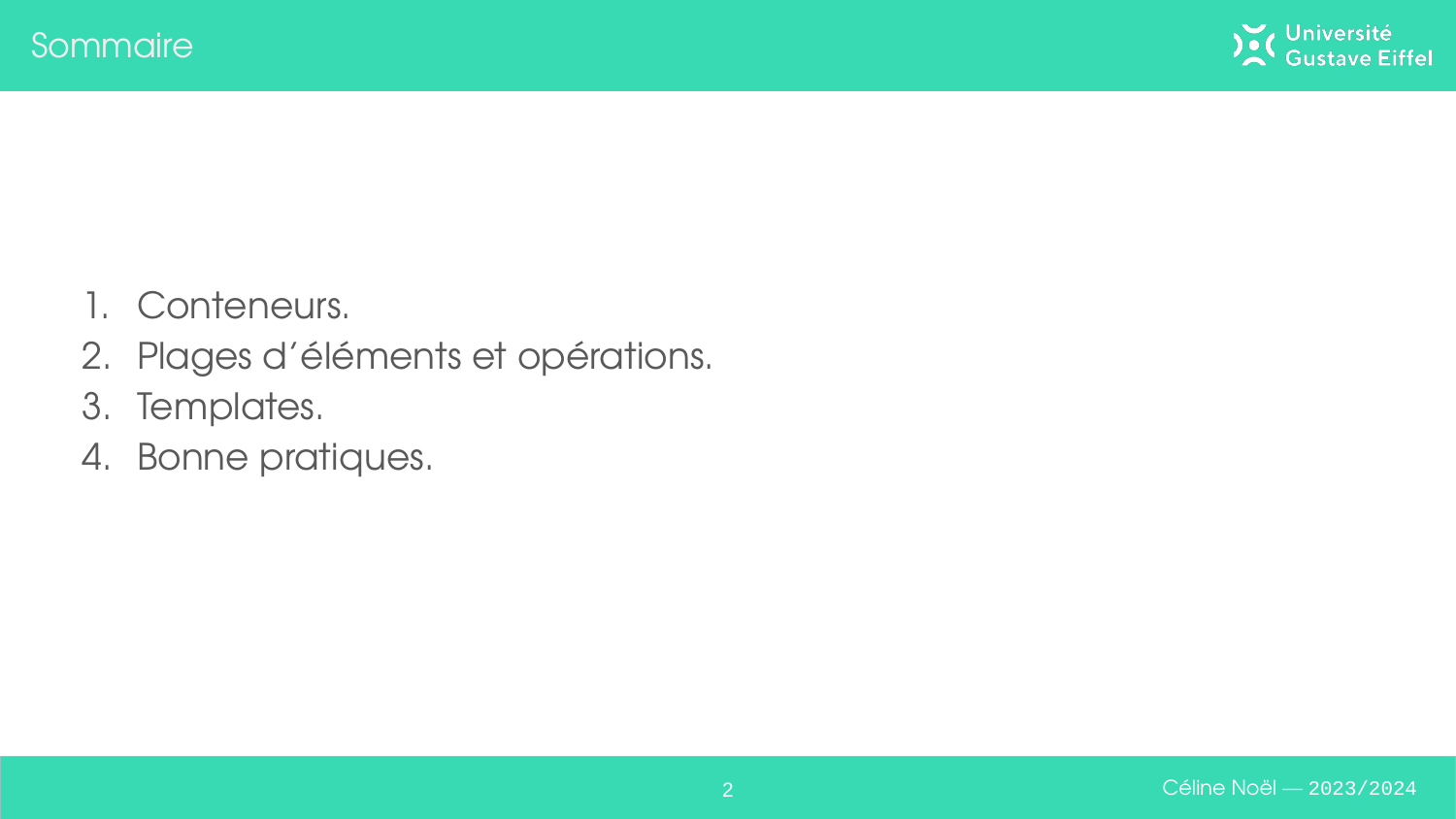

# Sommaire
Conteneurs.
Plages d’éléments et opérations.
Templates.
Bonne pratiques.

2